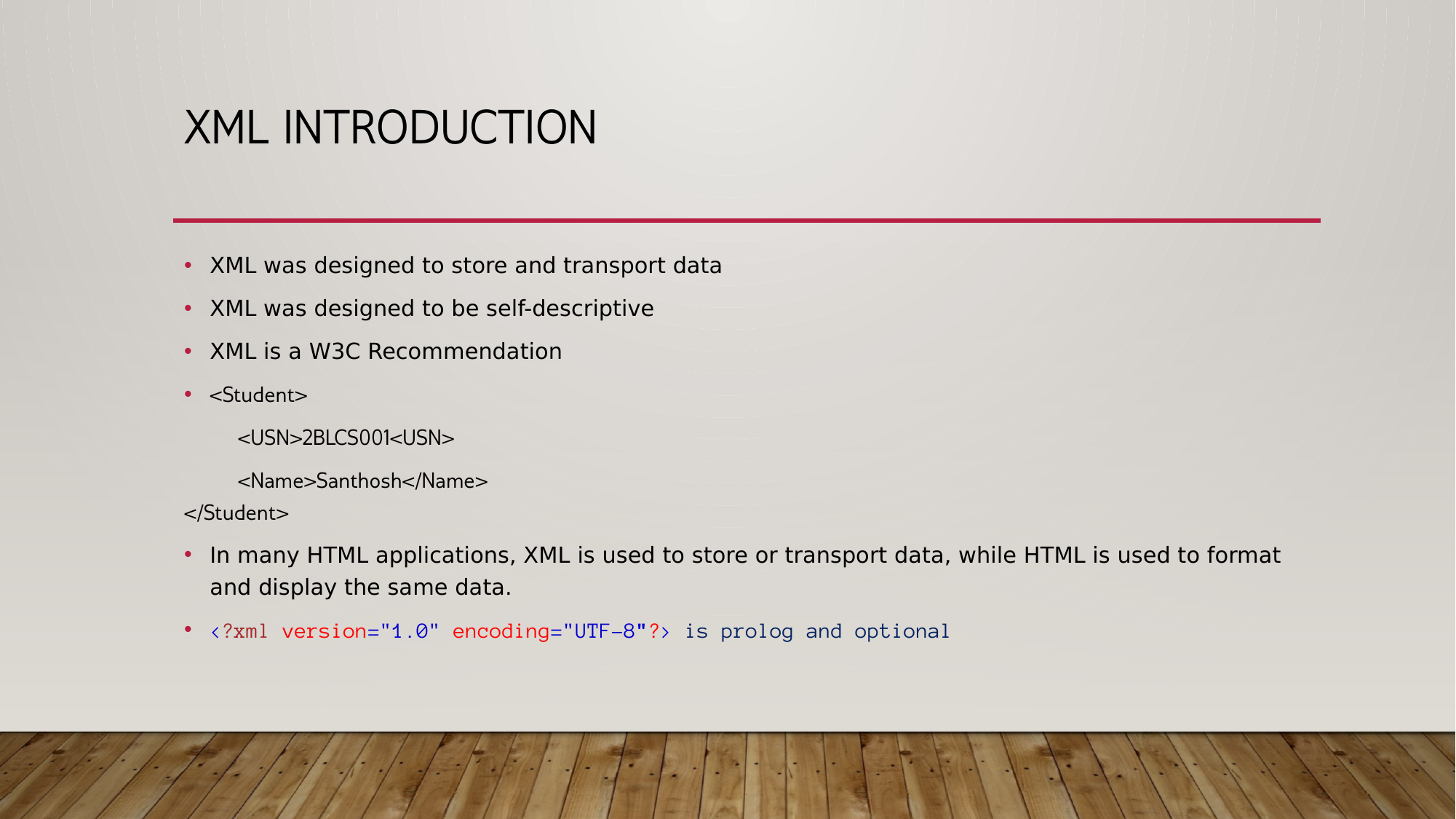

# XML introduction
XML was designed to store and transport data
XML was designed to be self-descriptive
XML is a W3C Recommendation
<Student>
        <USN>2BLCS001<USN>
        <Name>Santhosh</Name>
</Student>
In many HTML applications, XML is used to store or transport data, while HTML is used to format and display the same data.
<?xml version="1.0" encoding="UTF-8"?> is prolog and optional